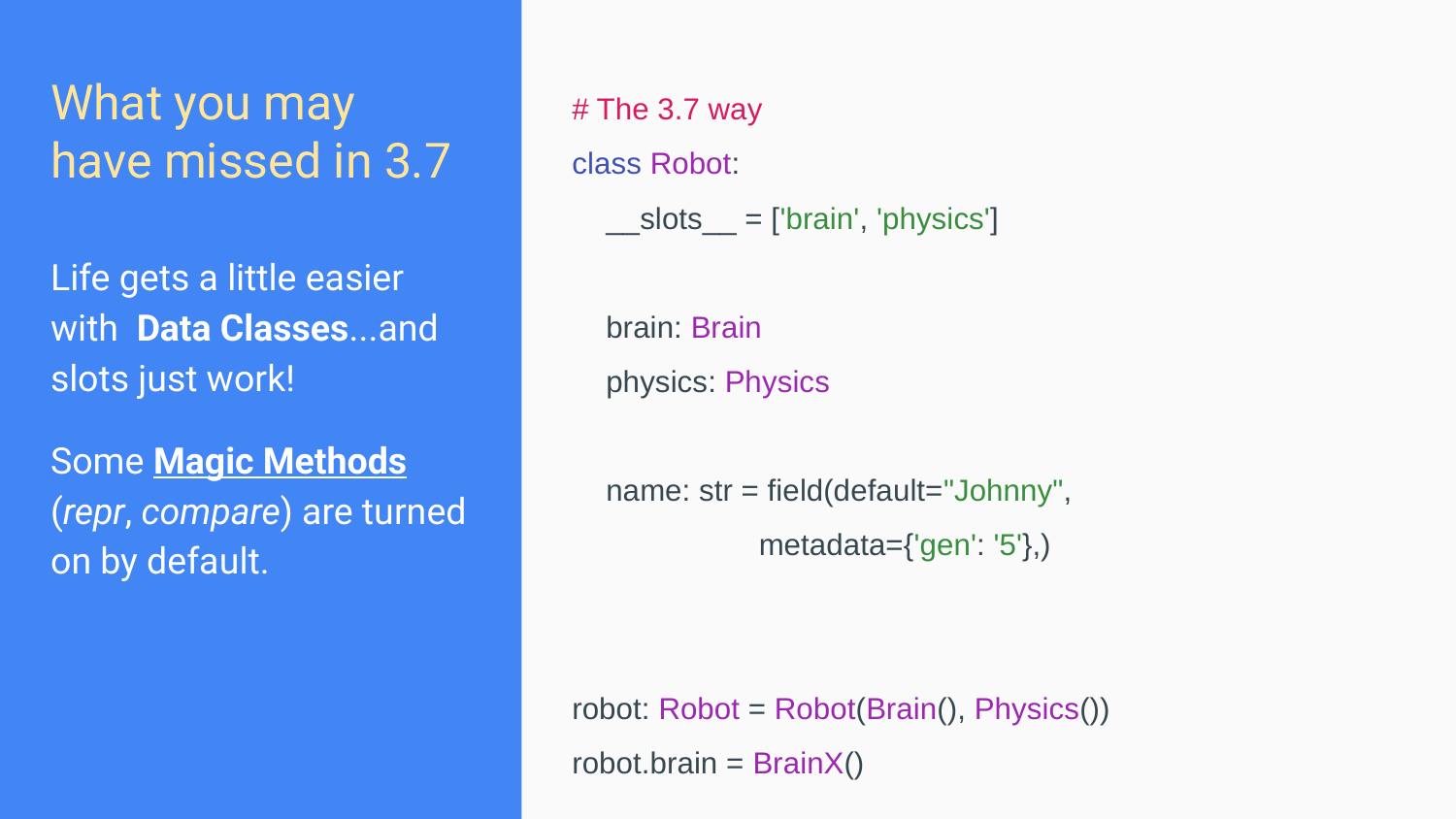

# What you may have missed in 3.7
# The 3.7 way
class Robot:
    __slots__ = ['brain', 'physics']

    brain: Brain
    physics: Physics

    name: str = field(default="Johnny",
                      metadata={'gen': '5'},)

robot: Robot = Robot(Brain(), Physics())
robot.brain = BrainX()

Life gets a little easier with  Data Classes...and slots just work!
Some Magic Methods (repr, compare) are turned on by default.